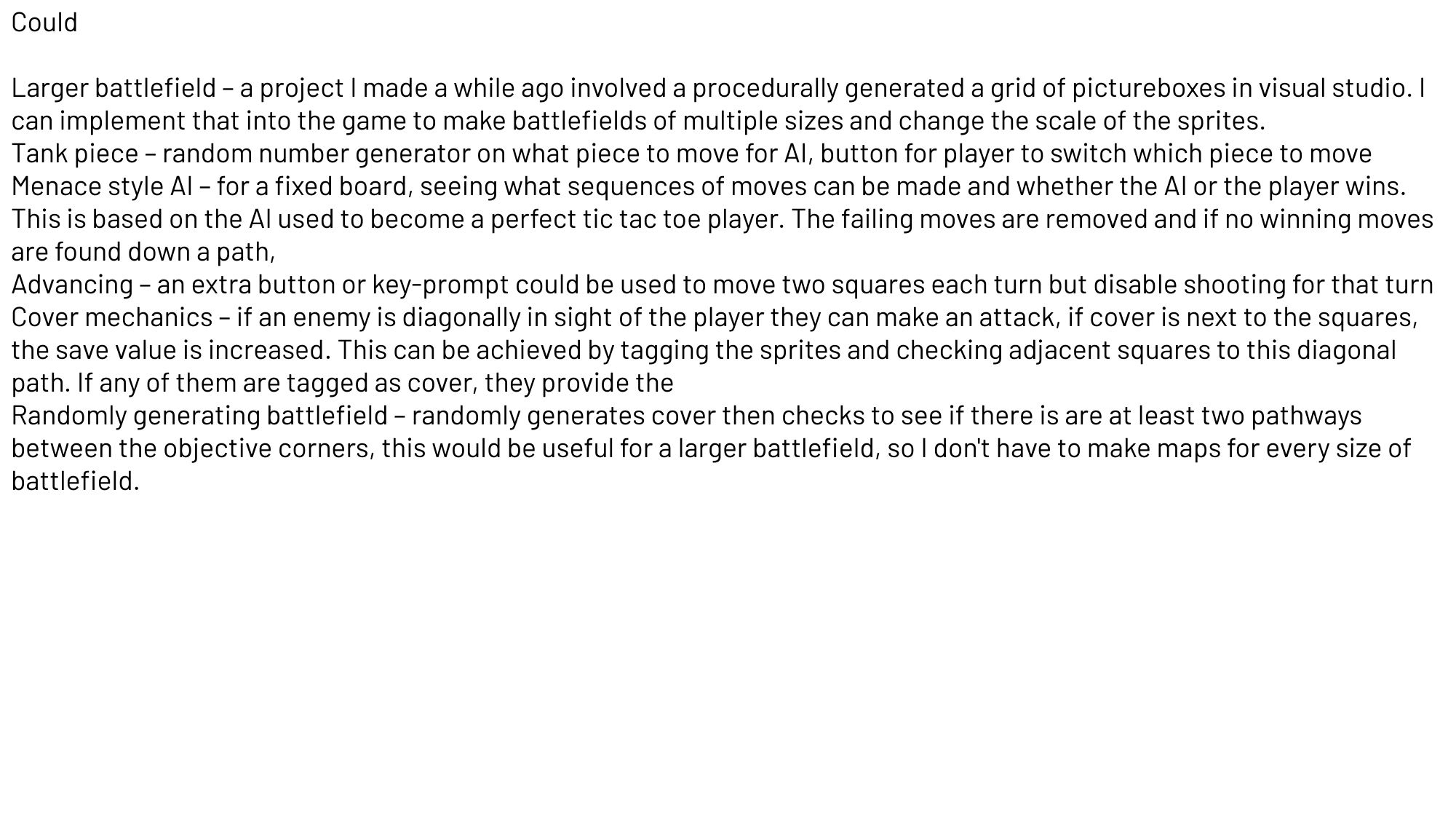

Could

Larger battlefield – a project I made a while ago involved a procedurally generated a grid of pictureboxes in visual studio. I can implement that into the game to make battlefields of multiple sizes and change the scale of the sprites.
Tank piece – random number generator on what piece to move for AI, button for player to switch which piece to move
Menace style AI – for a fixed board, seeing what sequences of moves can be made and whether the AI or the player wins. This is based on the AI used to become a perfect tic tac toe player. The failing moves are removed and if no winning moves are found down a path,
Advancing – an extra button or key-prompt could be used to move two squares each turn but disable shooting for that turn
Cover mechanics – if an enemy is diagonally in sight of the player they can make an attack, if cover is next to the squares, the save value is increased. This can be achieved by tagging the sprites and checking adjacent squares to this diagonal path. If any of them are tagged as cover, they provide the
Randomly generating battlefield – randomly generates cover then checks to see if there is are at least two pathways between the objective corners, this would be useful for a larger battlefield, so I don't have to make maps for every size of battlefield.